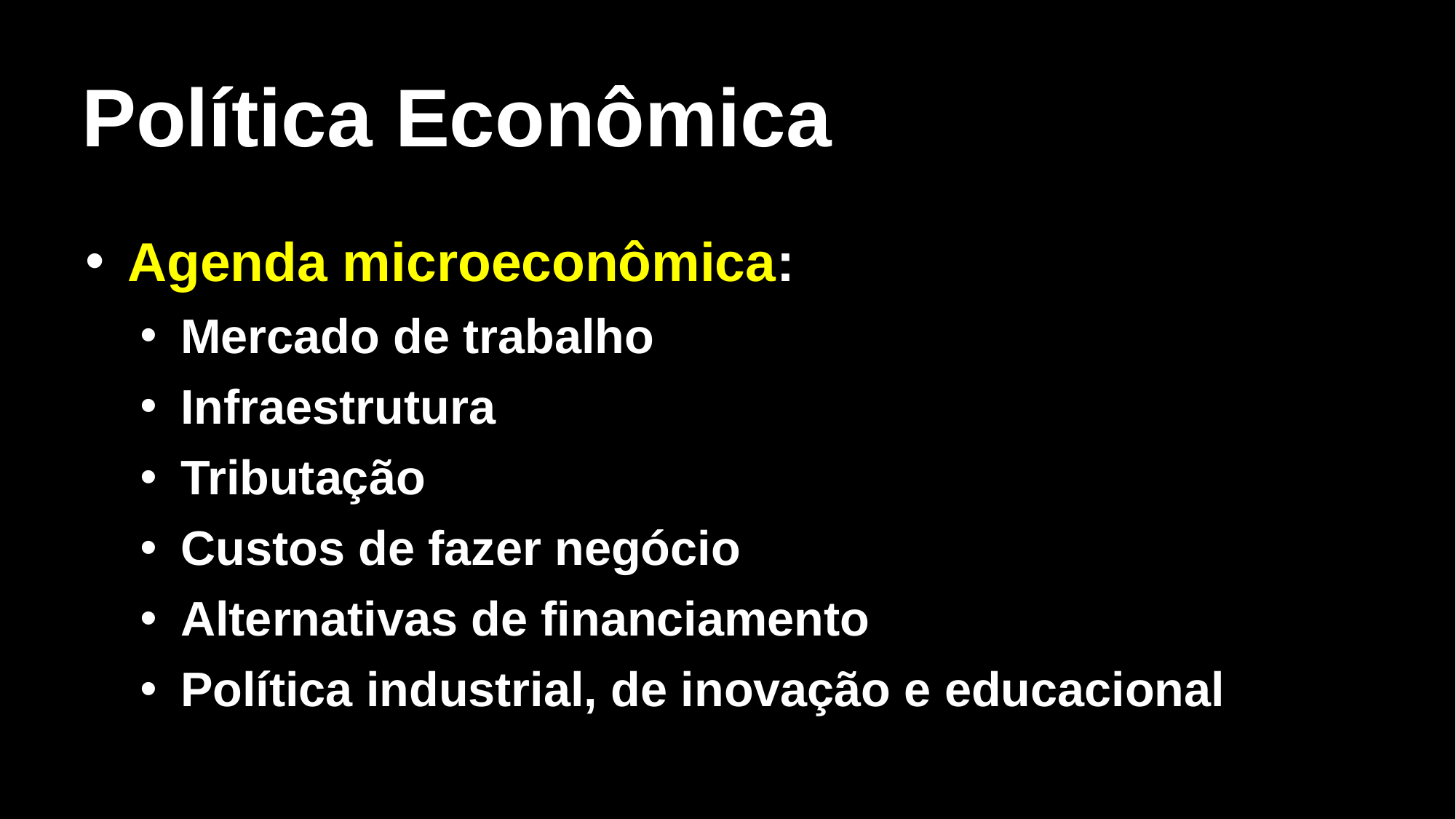

# Política Econômica
 Agenda microeconômica:
 Mercado de trabalho
 Infraestrutura
 Tributação
 Custos de fazer negócio
 Alternativas de financiamento
 Política industrial, de inovação e educacional